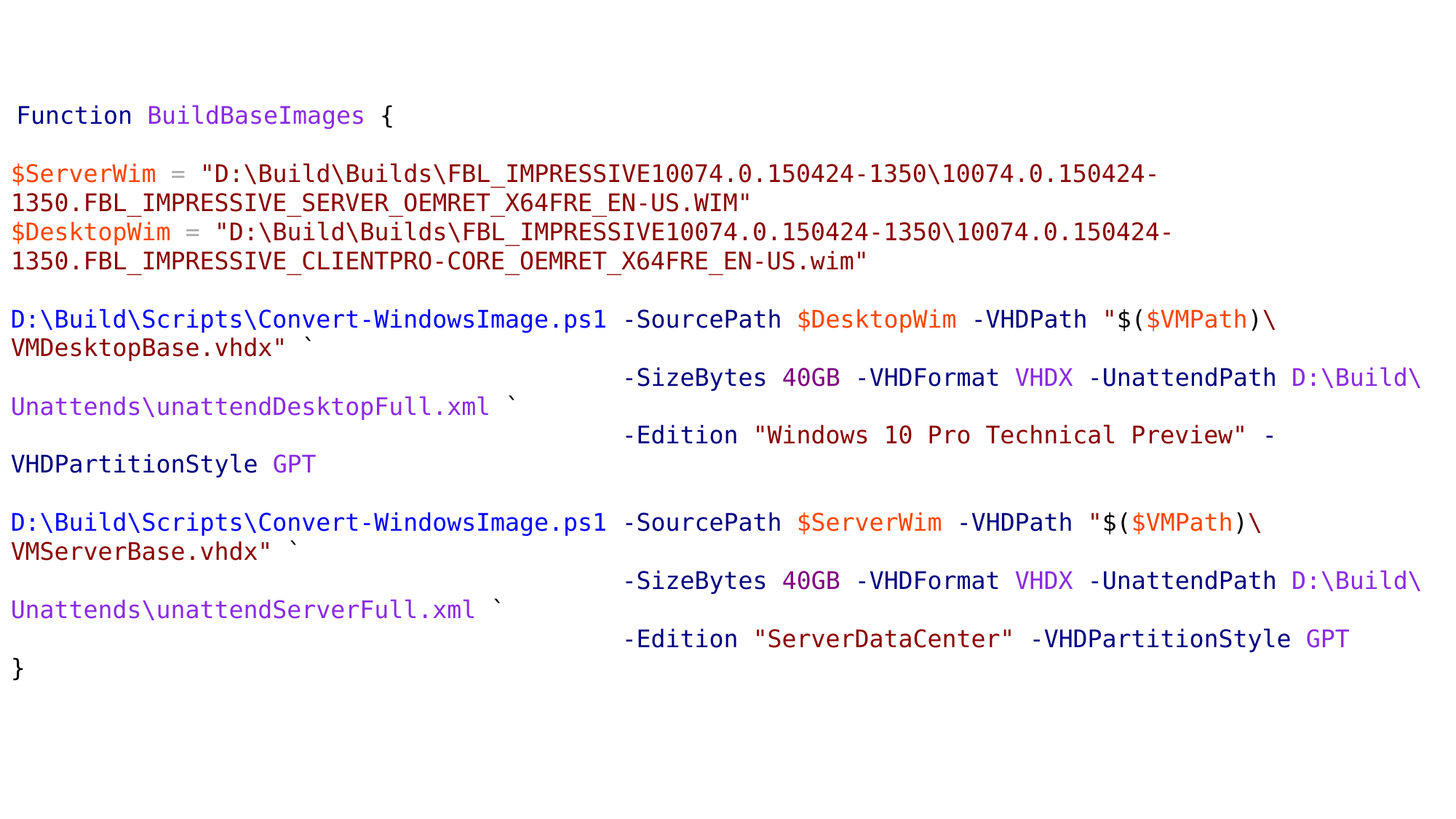

Function BuildBaseImages {

$ServerWim = "D:\Build\Builds\FBL_IMPRESSIVE10074.0.150424-1350\10074.0.150424-1350.FBL_IMPRESSIVE_SERVER_OEMRET_X64FRE_EN-US.WIM"
$DesktopWim = "D:\Build\Builds\FBL_IMPRESSIVE10074.0.150424-1350\10074.0.150424-1350.FBL_IMPRESSIVE_CLIENTPRO-CORE_OEMRET_X64FRE_EN-US.wim"

D:\Build\Scripts\Convert-WindowsImage.ps1 -SourcePath $DesktopWim -VHDPath "$($VMPath)\VMDesktopBase.vhdx" `
                                          -SizeBytes 40GB -VHDFormat VHDX -UnattendPath D:\Build\Unattends\unattendDesktopFull.xml `
                                          -Edition "Windows 10 Pro Technical Preview" -VHDPartitionStyle GPT

D:\Build\Scripts\Convert-WindowsImage.ps1 -SourcePath $ServerWim -VHDPath "$($VMPath)\VMServerBase.vhdx" `
                                          -SizeBytes 40GB -VHDFormat VHDX -UnattendPath D:\Build\Unattends\unattendServerFull.xml `
                                          -Edition "ServerDataCenter" -VHDPartitionStyle GPT
}